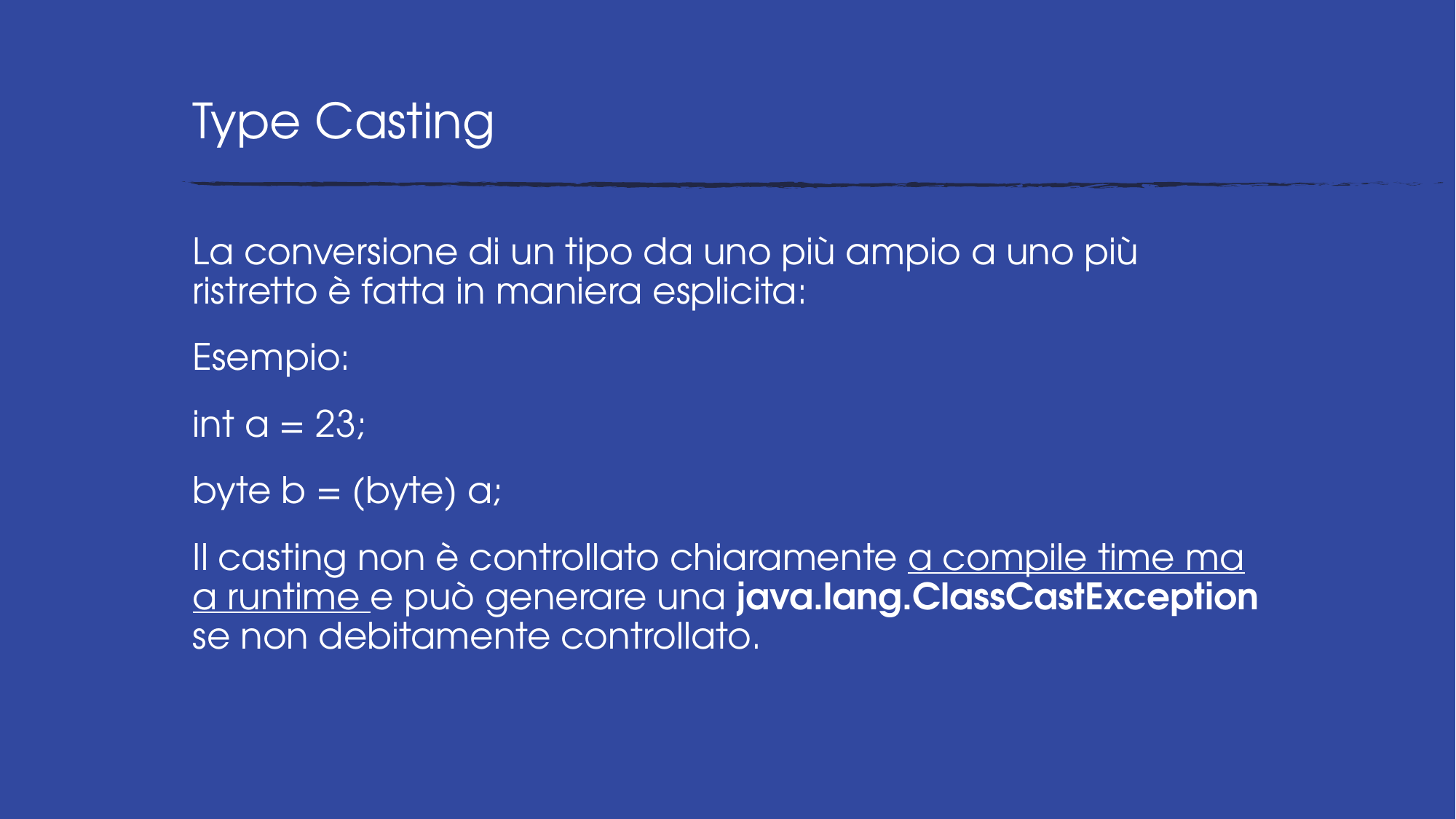

# Type Casting
La conversione di un tipo da uno più ampio a uno più ristretto è fatta in maniera esplicita:
Esempio:
int a = 23;
byte b = (byte) a;
Il casting non è controllato chiaramente a compile time ma a runtime e può generare una java.lang.ClassCastException se non debitamente controllato.